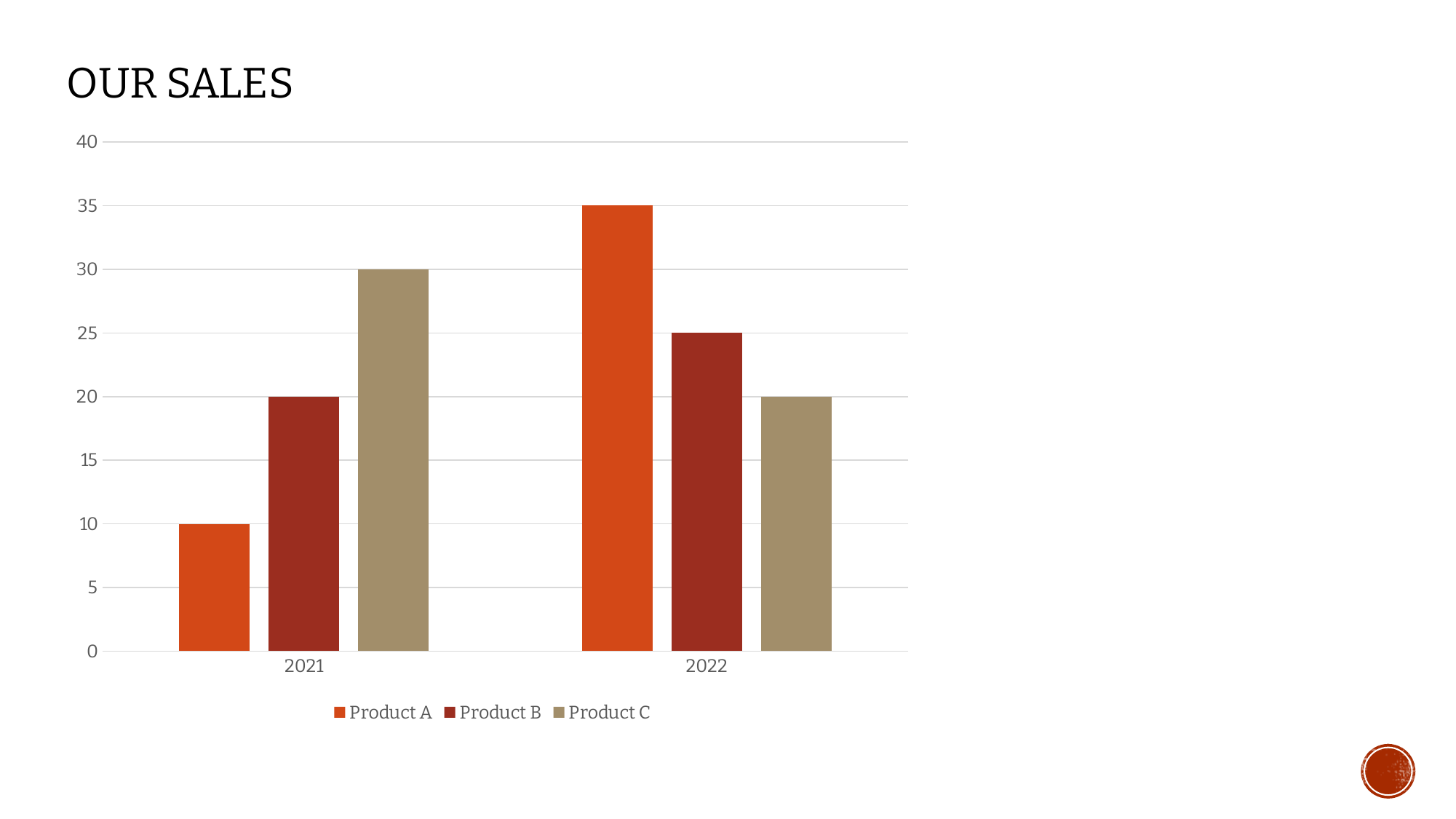

# Our SALES

### Chart

| Category | Product A | Product B | Product C |
|---|---|---|---|
| 2021 | 10.0 | 20.0 | 30.0 |
| 2022 | 35.0 | 25.0 | 20.0 |